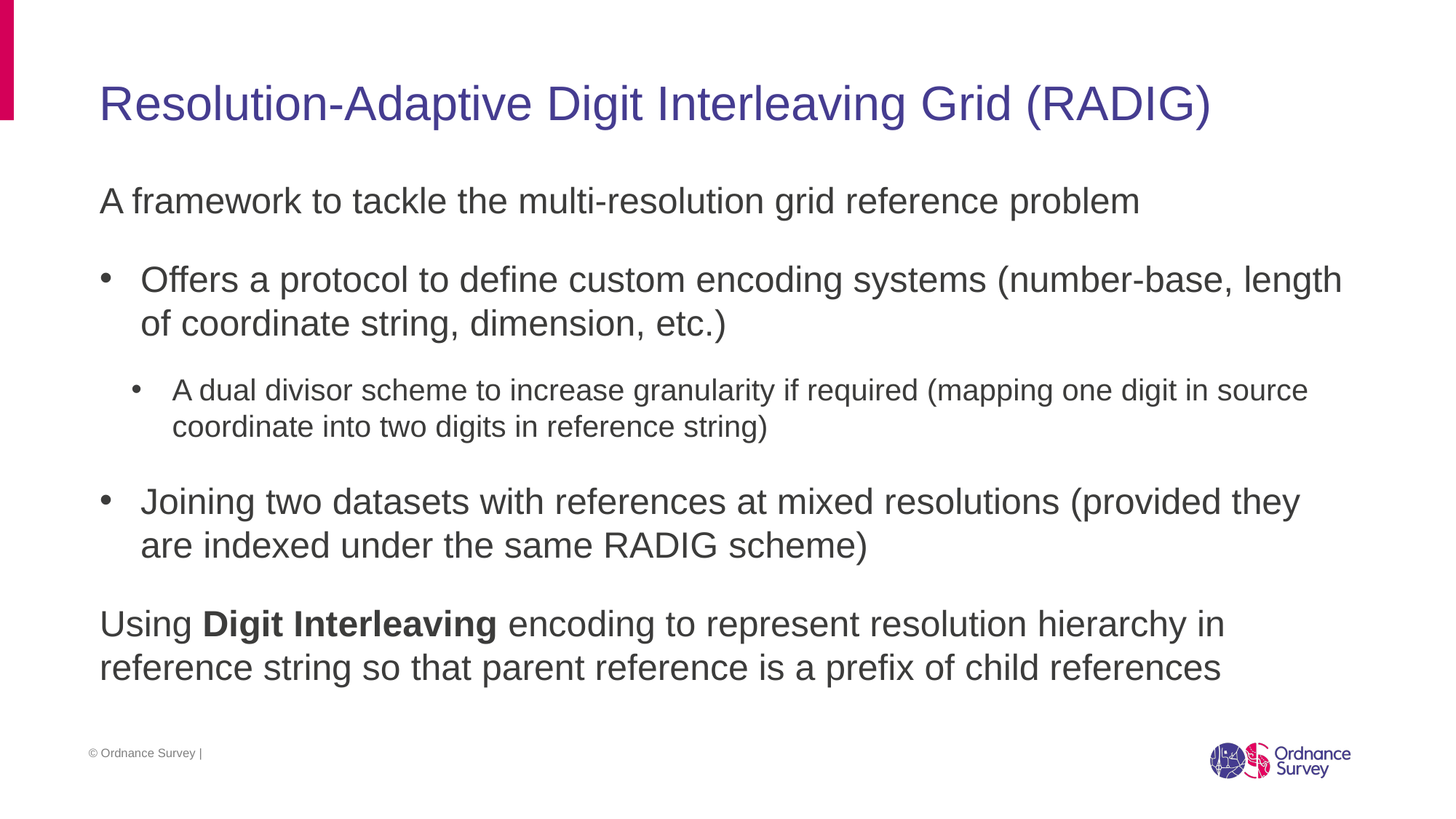

# Resolution-Adaptive Digit Interleaving Grid (RADIG)
A framework to tackle the multi-resolution grid reference problem
Offers a protocol to define custom encoding systems (number-base, length of coordinate string, dimension, etc.)
A dual divisor scheme to increase granularity if required (mapping one digit in source coordinate into two digits in reference string)
Joining two datasets with references at mixed resolutions (provided they are indexed under the same RADIG scheme)
Using Digit Interleaving encoding to represent resolution hierarchy in reference string so that parent reference is a prefix of child references